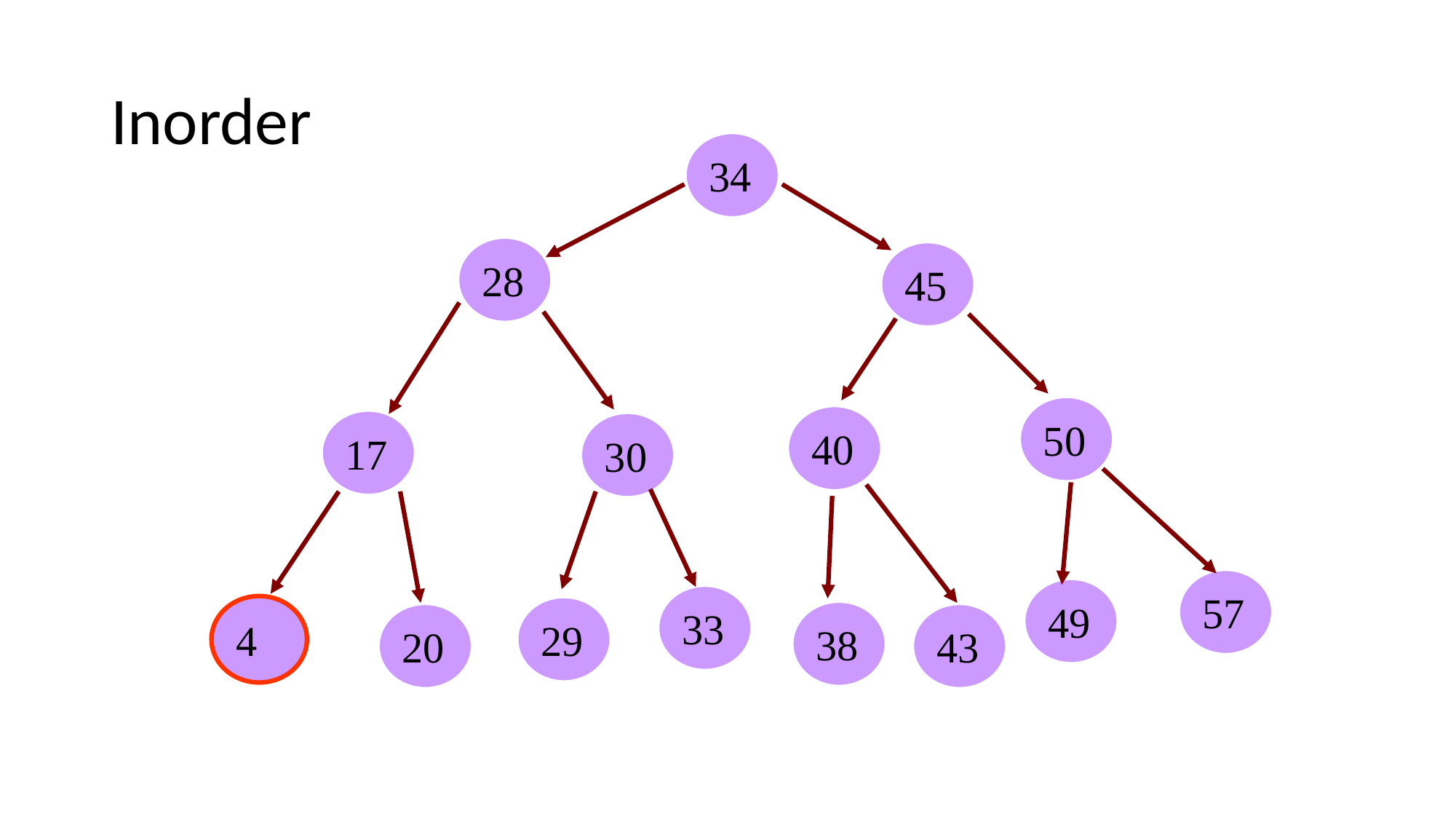

# Inorder
34

28
45

50
40
17
30

57
49
33
4
29
38
20
43